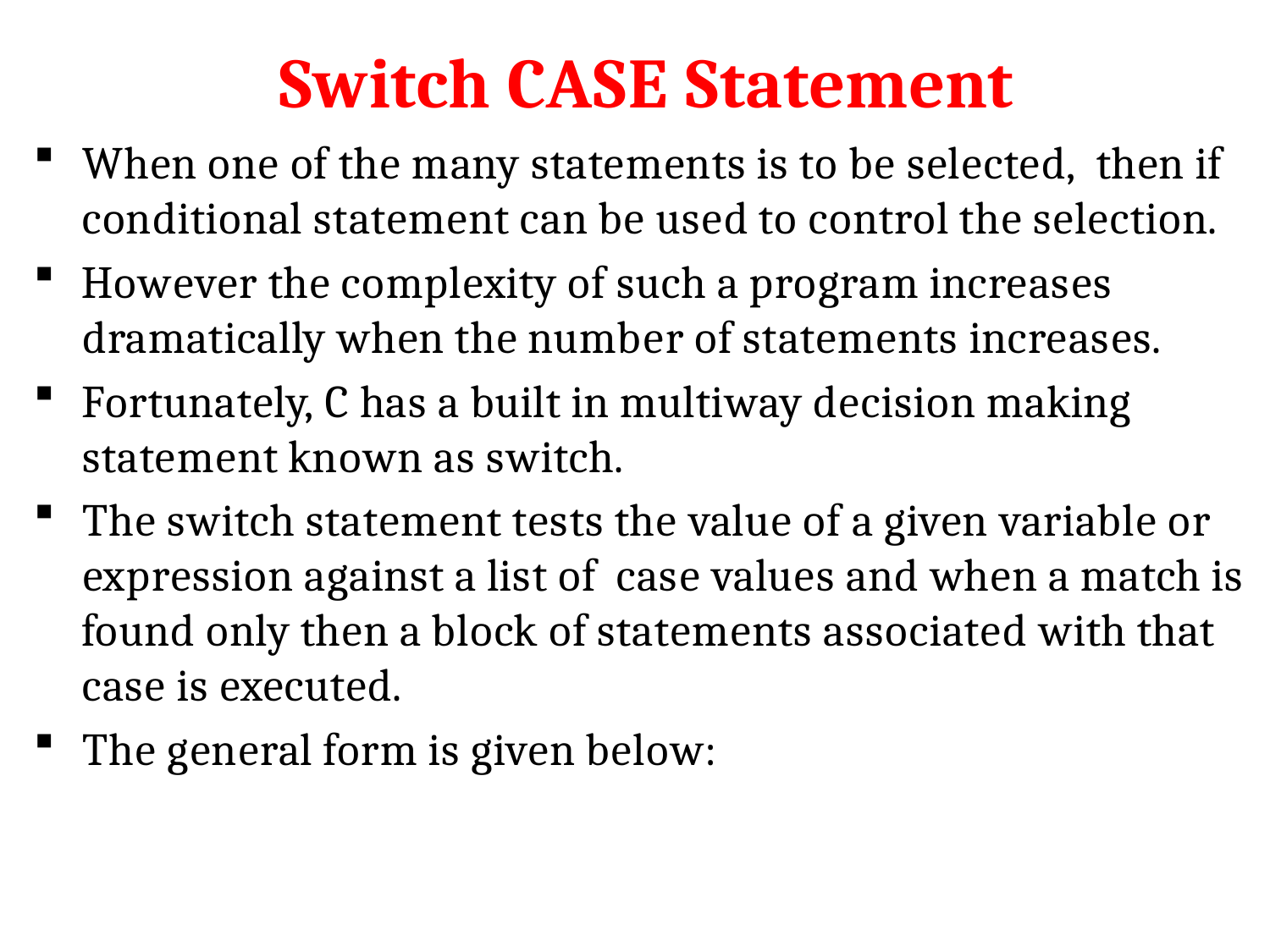

# Switch CASE Statement
When one of the many statements is to be selected,  then if conditional statement can be used to control the selection.
However the complexity of such a program increases dramatically when the number of statements increases.
Fortunately, C has a built in multiway decision making statement known as switch.
The switch statement tests the value of a given variable or expression against a list of  case values and when a match is found only then a block of statements associated with that case is executed.
The general form is given below: